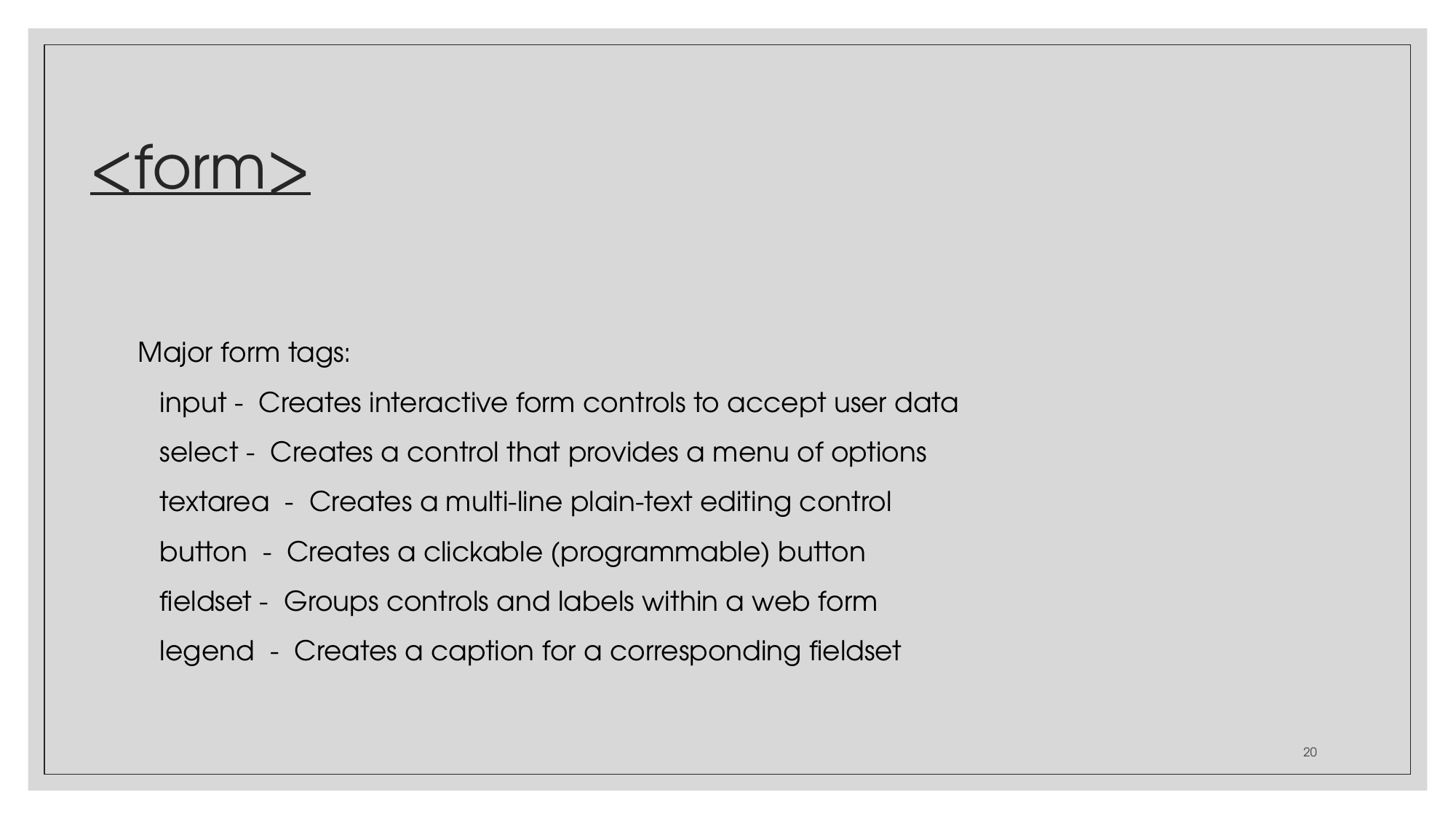

# <form>
Major form tags:
input -  Creates interactive form controls to accept user data
select -  Creates a control that provides a menu of options
textarea  -  Creates a multi-line plain-text editing control
button  -  Creates a clickable (programmable) button
fieldset -  Groups controls and labels within a web form
legend  -  Creates a caption for a corresponding fieldset
20